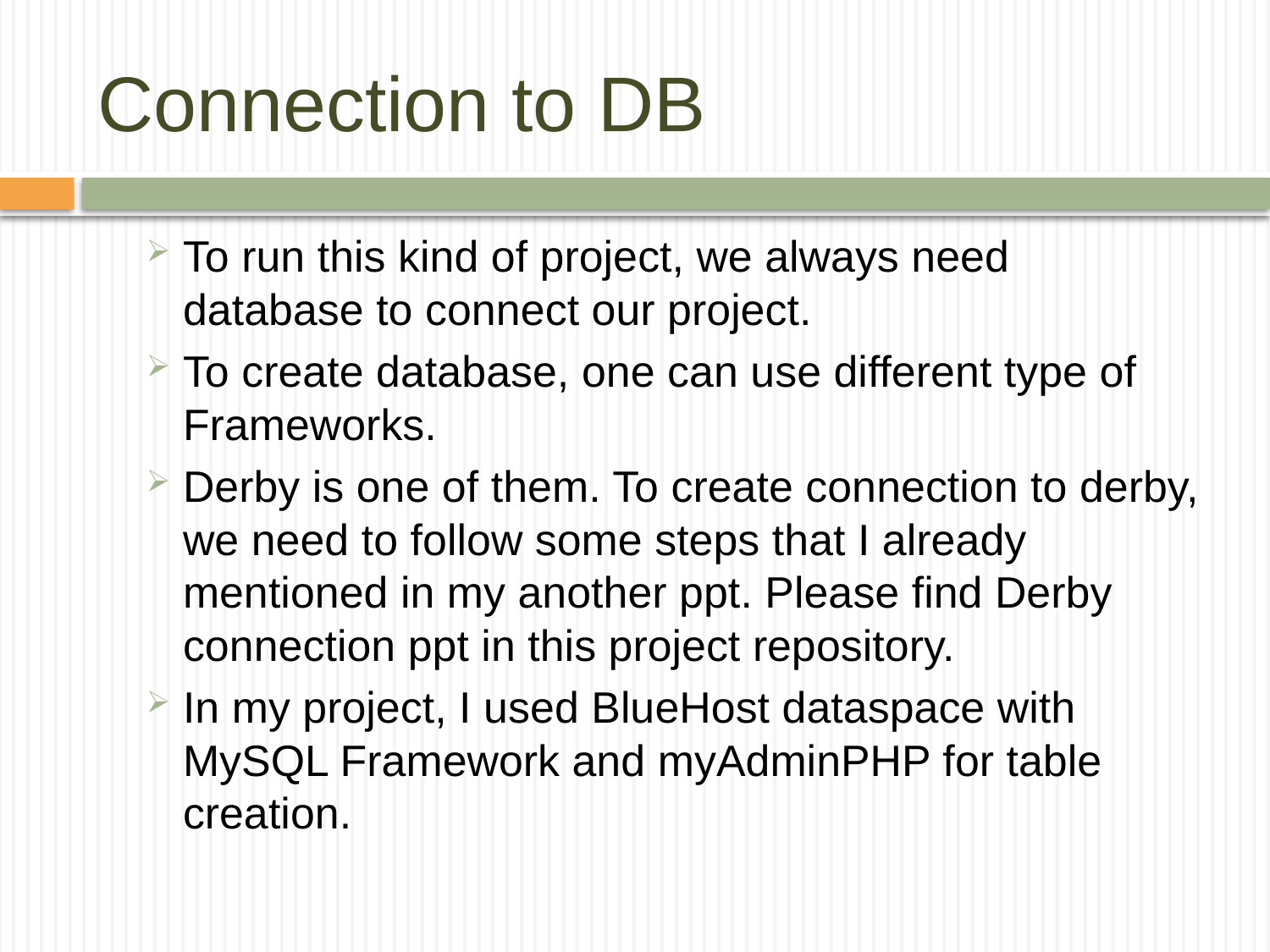

# Connection to DB
To run this kind of project, we always need database to connect our project.
To create database, one can use different type of Frameworks.
Derby is one of them. To create connection to derby, we need to follow some steps that I already mentioned in my another ppt. Please find Derby connection ppt in this project repository.
In my project, I used BlueHost dataspace with MySQL Framework and myAdminPHP for table creation.